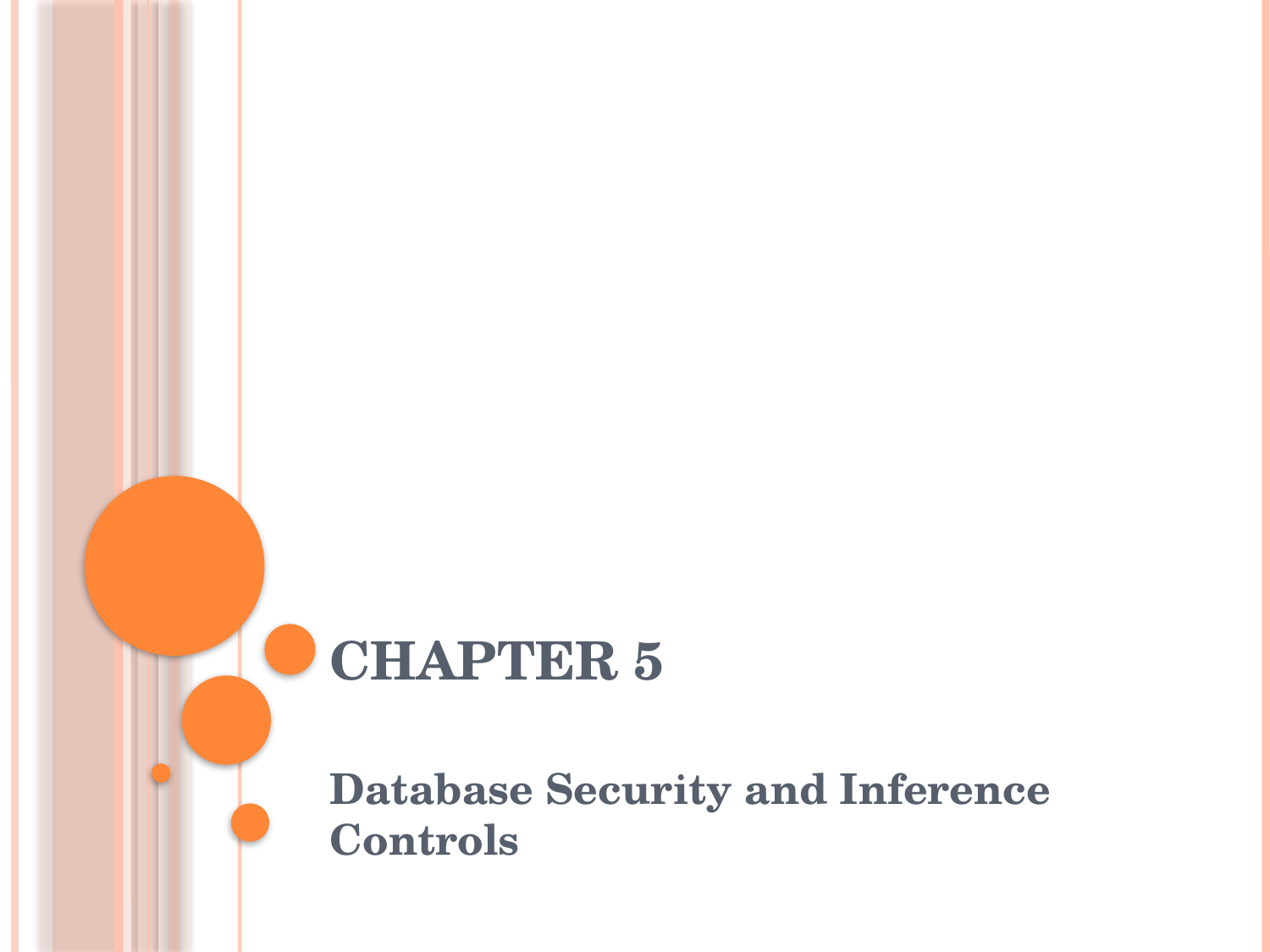

# Chapter 5

Database Security and Inference Controls